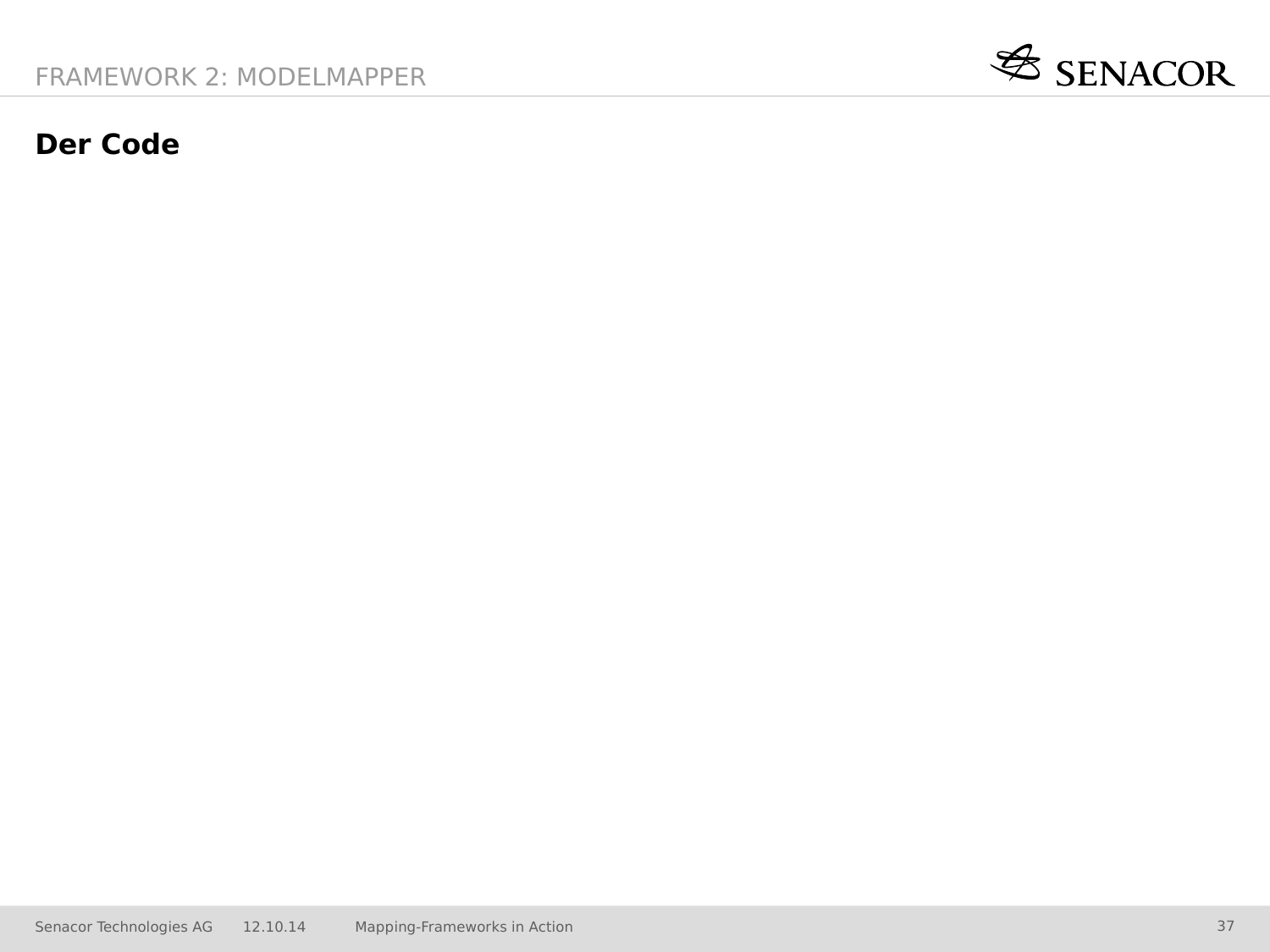

Framework 2: ModelMapper
# Der Code

12.10.14
Mapping-Frameworks in Action
37